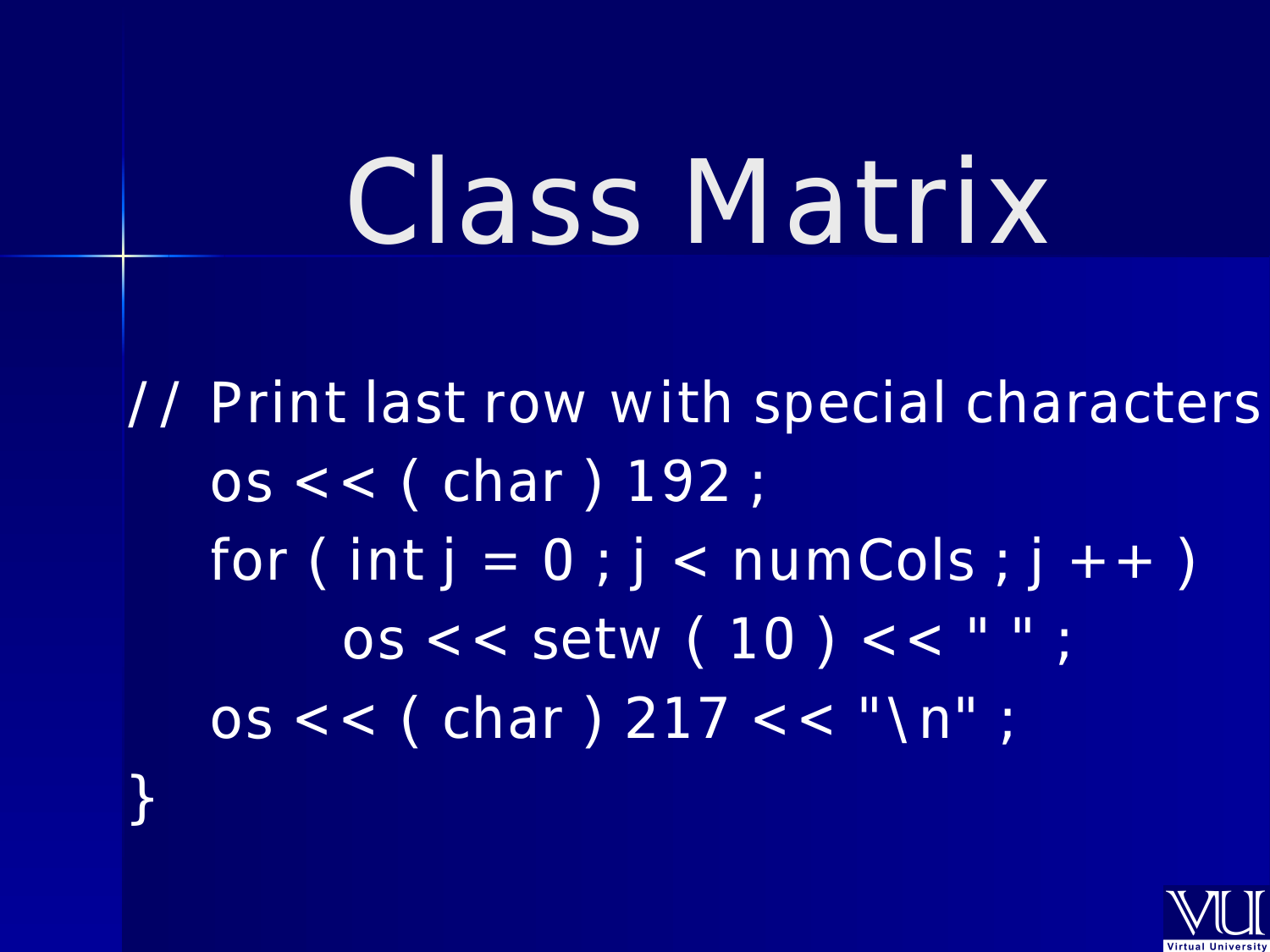

# Class Matrix
// Print last row with special characters
     os << ( char ) 192 ;
     for ( int j = 0 ; j < numCols ; j ++ )
             os << setw ( 10 ) << " " ;
     os << ( char ) 217 << "\n" ;
}